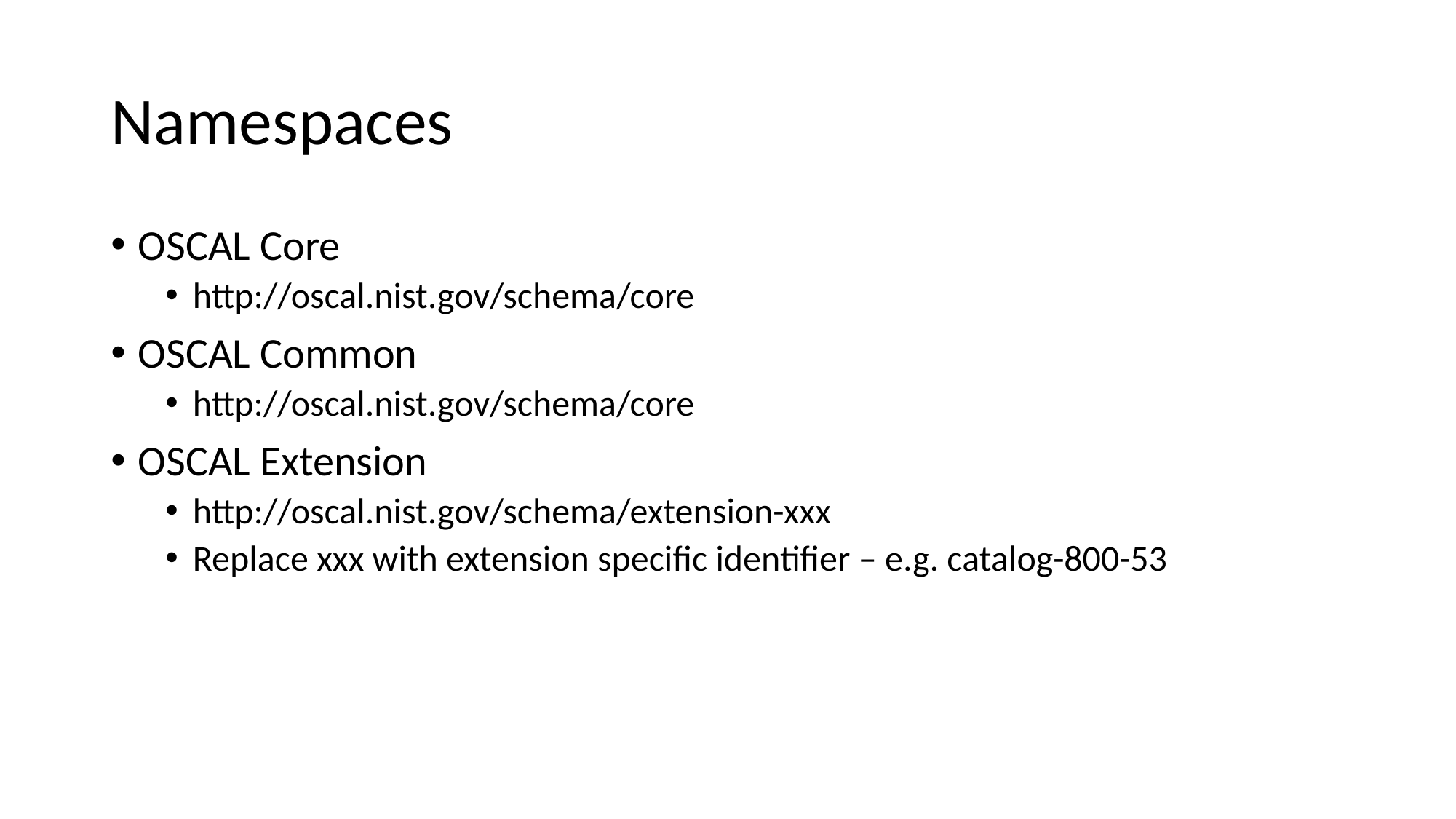

# Namespaces
OSCAL Core
http://oscal.nist.gov/schema/core
OSCAL Common
http://oscal.nist.gov/schema/core
OSCAL Extension
http://oscal.nist.gov/schema/extension-xxx
Replace xxx with extension specific identifier – e.g. catalog-800-53